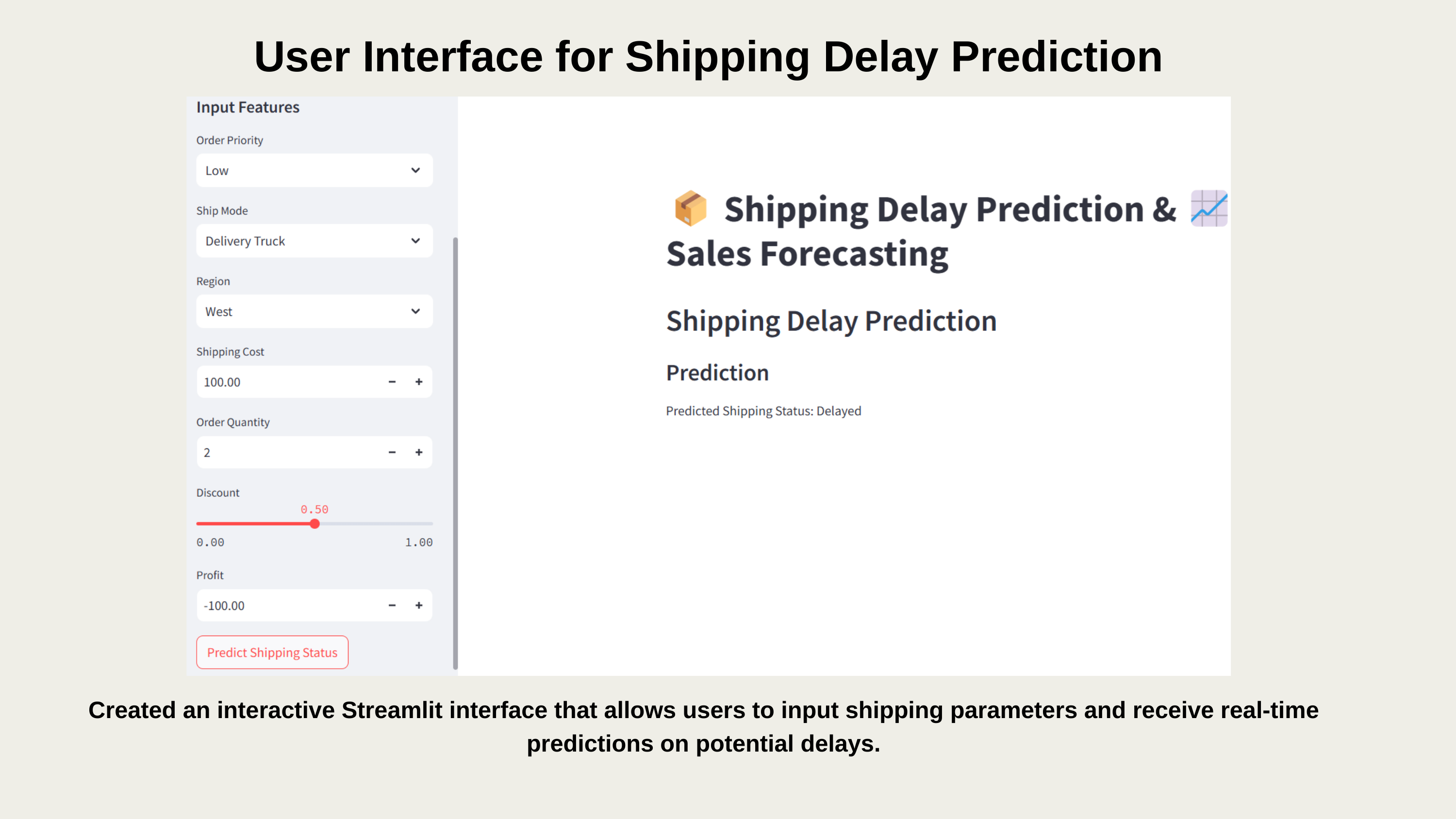

User Interface for Shipping Delay Prediction

Created an interactive Streamlit interface that allows users to input shipping parameters and receive real-time predictions on potential delays.